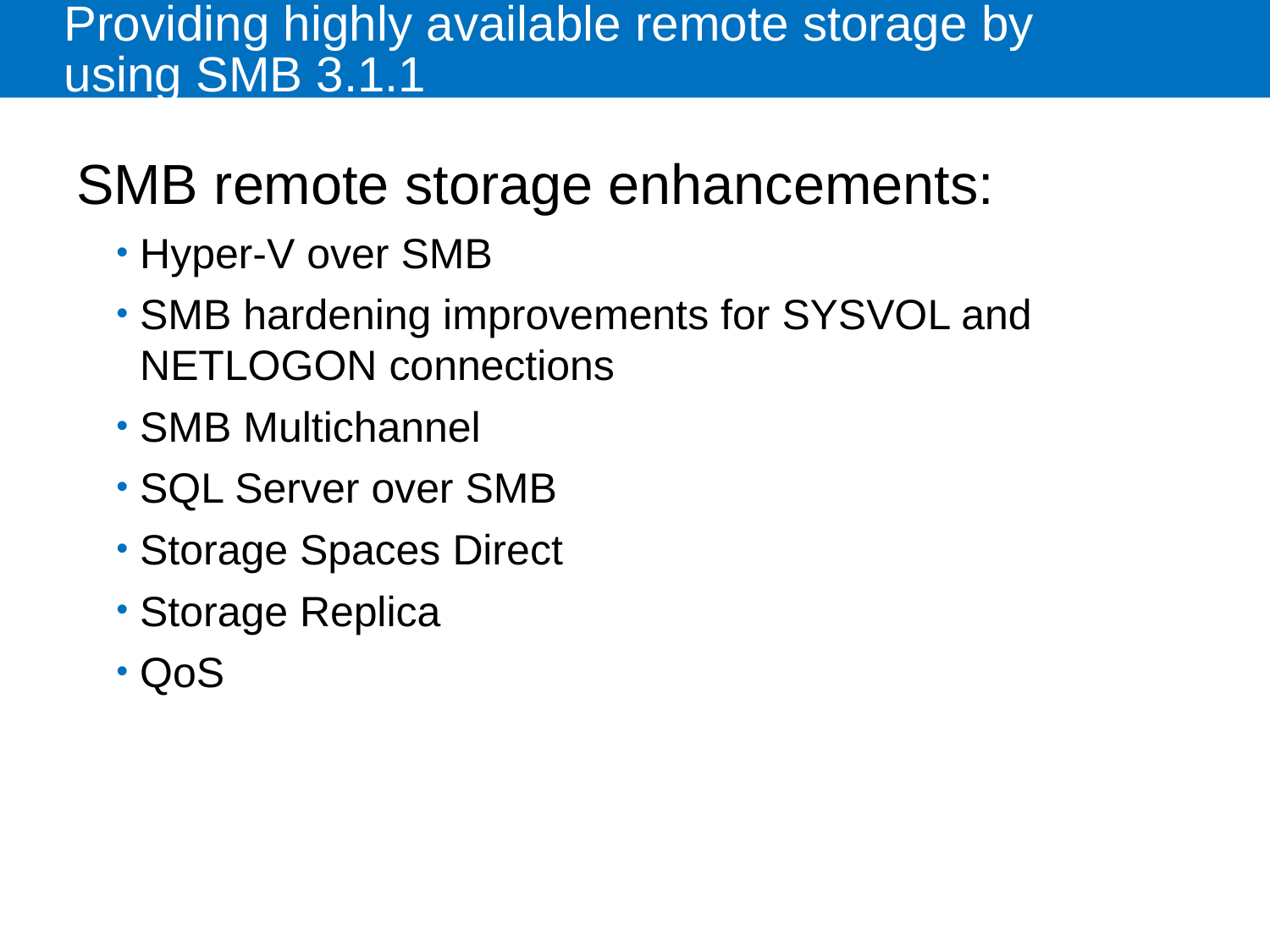

# Providing highly available remote storage by using SMB 3.1.1
SMB remote storage enhancements:
Hyper-V over SMB
SMB hardening improvements for SYSVOL and NETLOGON connections
SMB Multichannel
SQL Server over SMB
Storage Spaces Direct
Storage Replica
QoS